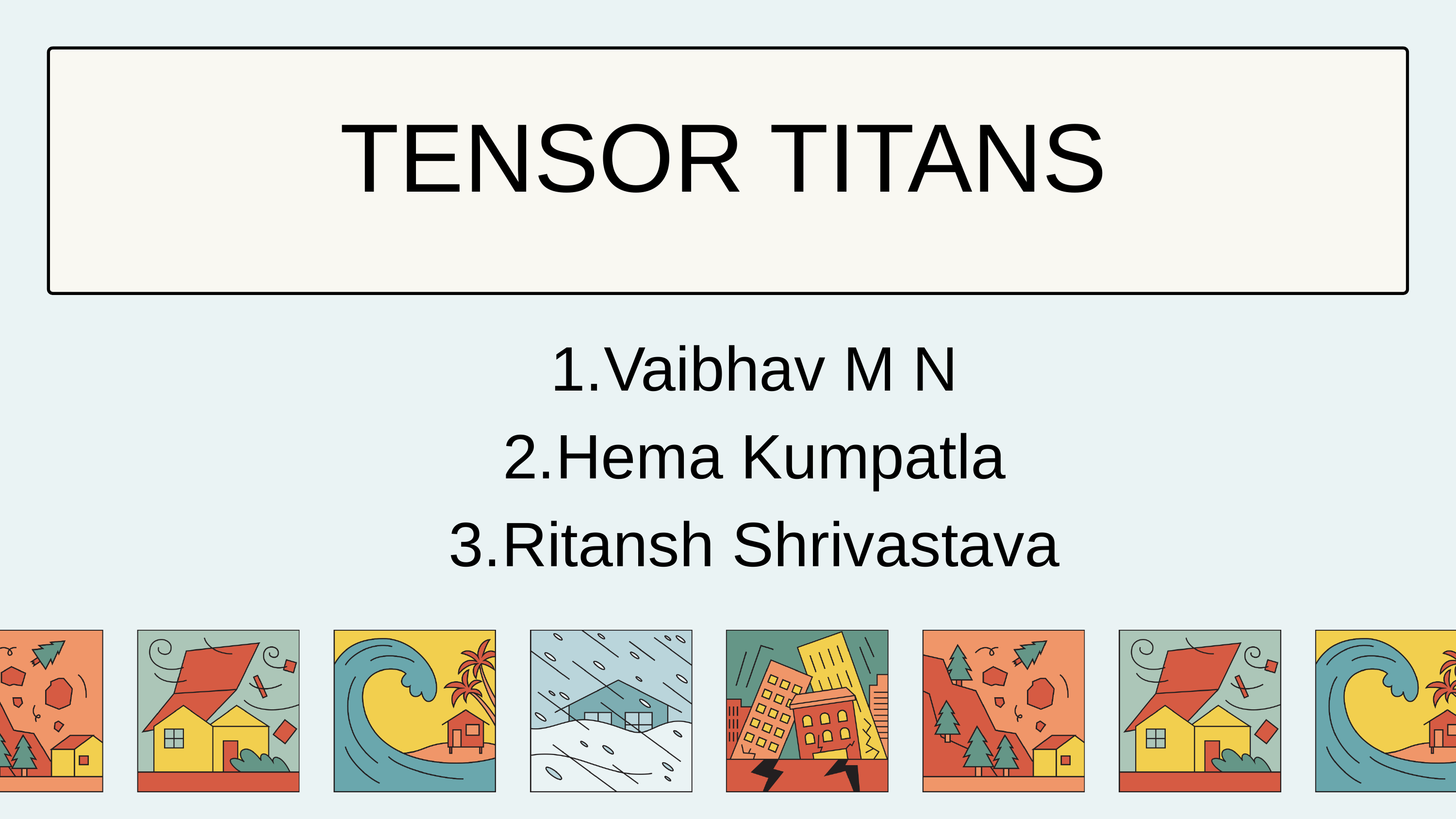

TENSOR TITANS
Vaibhav M N
Hema Kumpatla
Ritansh Shrivastava